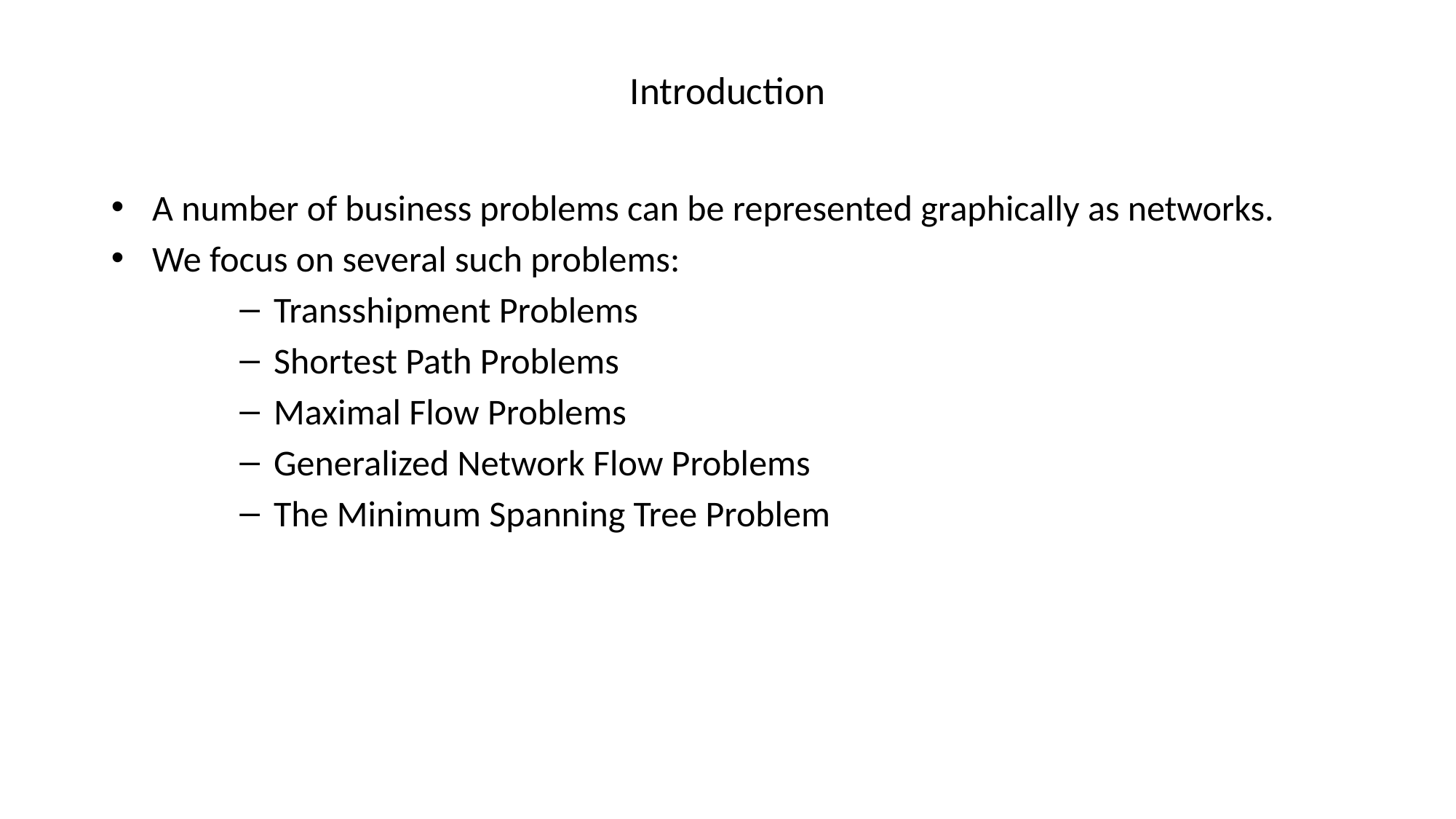

# Introduction
A number of business problems can be represented graphically as networks.
We focus on several such problems:
Transshipment Problems
Shortest Path Problems
Maximal Flow Problems
Generalized Network Flow Problems
The Minimum Spanning Tree Problem
2